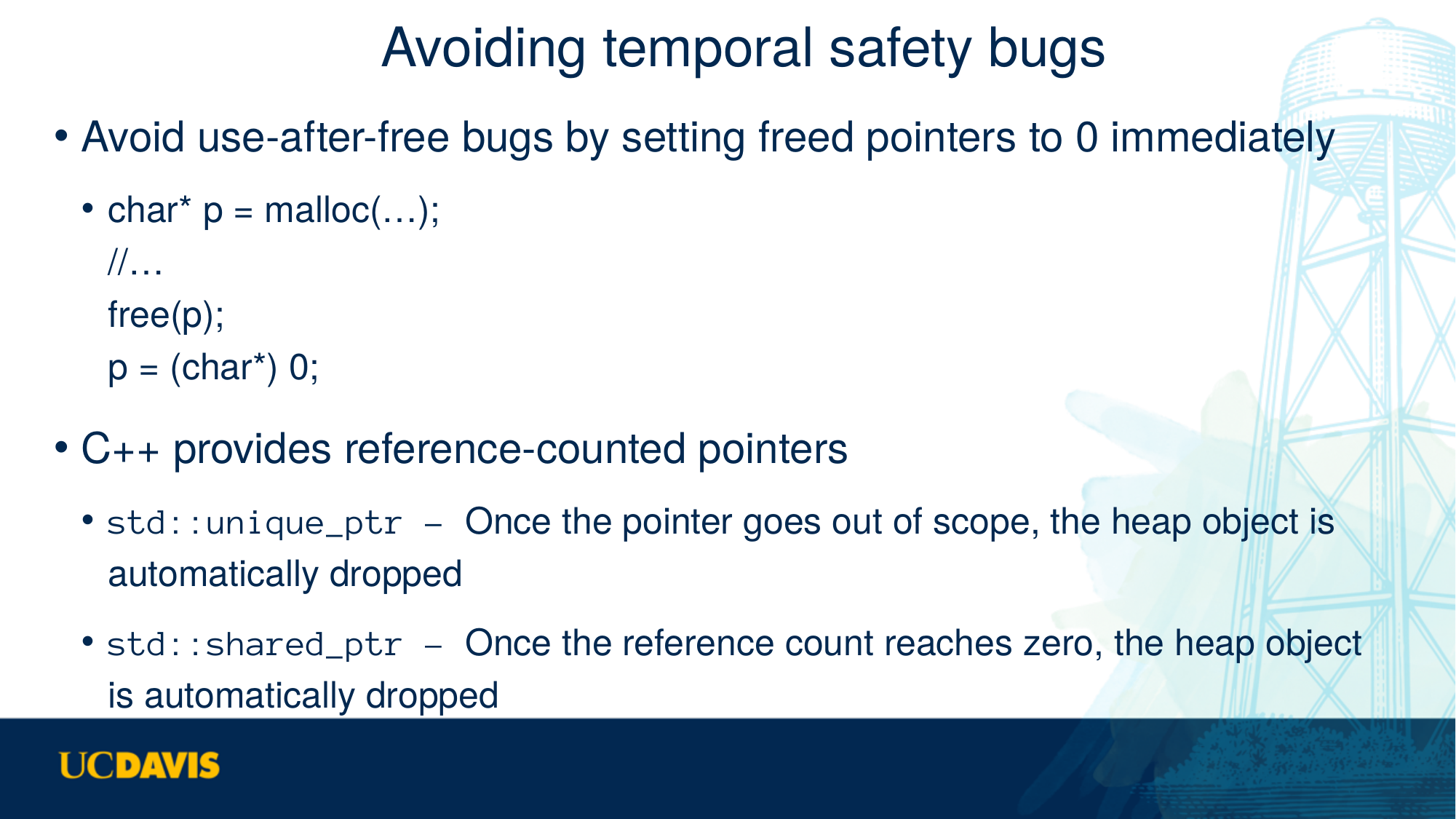

# Avoiding temporal safety bugs
Avoid use-after-free bugs by setting freed pointers to 0 immediately
char* p = malloc(…);
//…
free(p);
p = (char*) 0;
C++ provides reference-counted pointers
std::unique_ptr - Once the pointer goes out of scope, the heap object is automatically dropped
std::shared_ptr – Once the reference count reaches zero, the heap object is automatically dropped